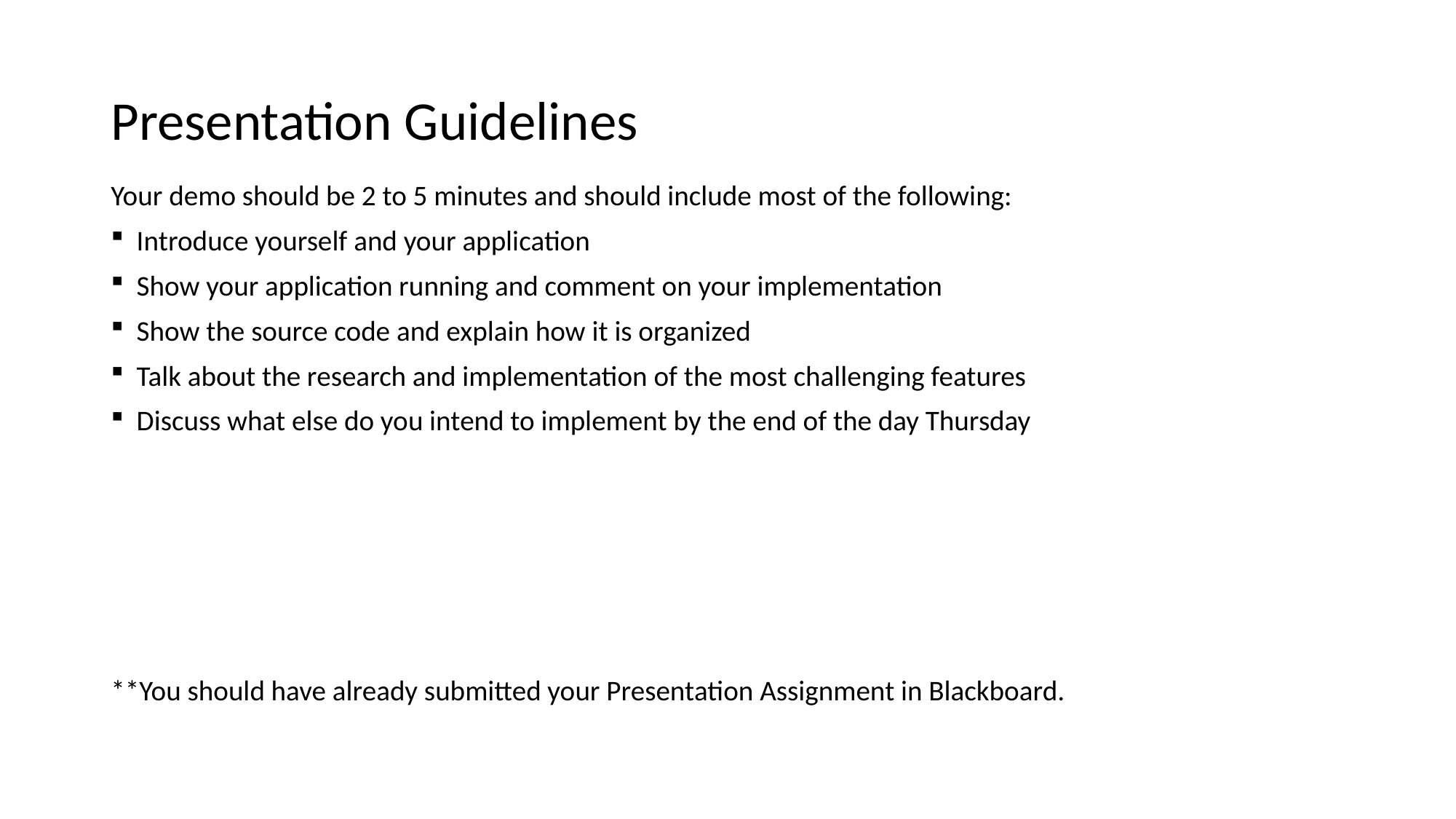

# Presentation Guidelines
Your demo should be 2 to 5 minutes and should include most of the following:
Introduce yourself and your application
Show your application running and comment on your implementation
Show the source code and explain how it is organized
Talk about the research and implementation of the most challenging features
Discuss what else do you intend to implement by the end of the day Thursday

**You should have already submitted your Presentation Assignment in Blackboard.